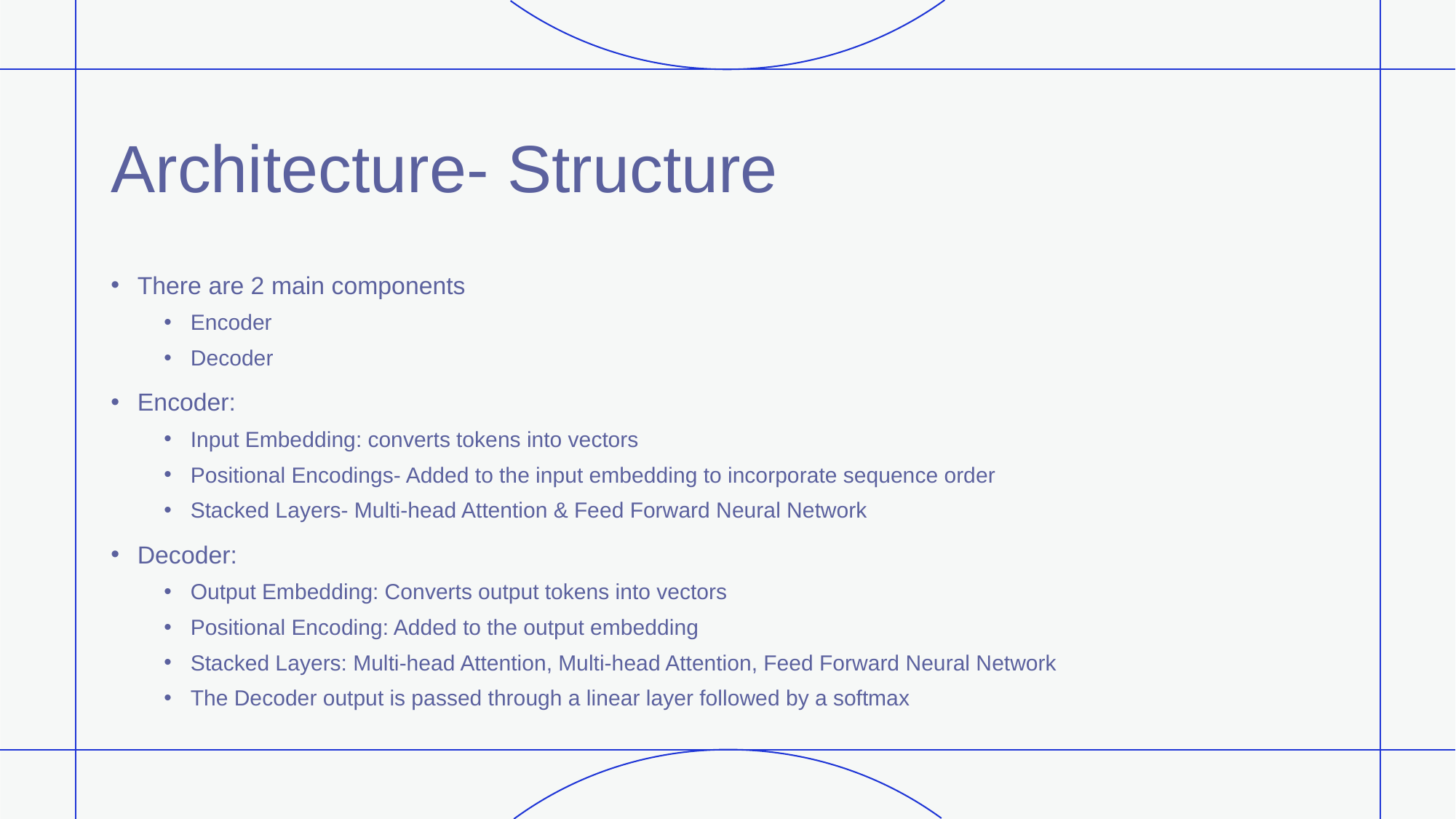

# Architecture- Structure
There are 2 main components
Encoder
Decoder
Encoder:
Input Embedding: converts tokens into vectors
Positional Encodings- Added to the input embedding to incorporate sequence order
Stacked Layers- Multi-head Attention & Feed Forward Neural Network
Decoder:
Output Embedding: Converts output tokens into vectors
Positional Encoding: Added to the output embedding
Stacked Layers: Multi-head Attention, Multi-head Attention, Feed Forward Neural Network
The Decoder output is passed through a linear layer followed by a softmax